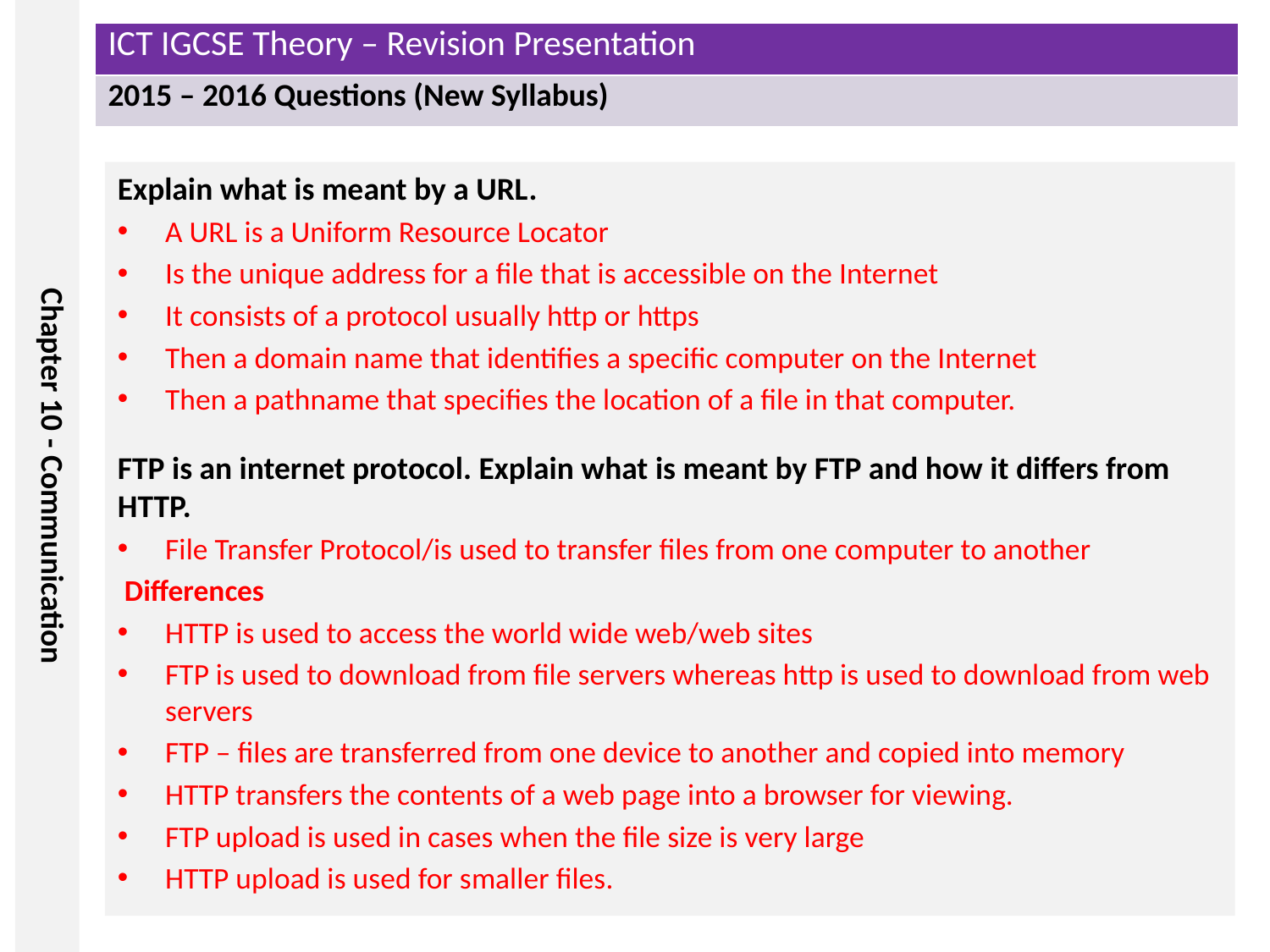

Explain what is meant by a URL.
A URL is a Uniform Resource Locator
Is the unique address for a file that is accessible on the Internet
It consists of a protocol usually http or https
Then a domain name that identifies a specific computer on the Internet
Then a pathname that specifies the location of a file in that computer.

FTP is an internet protocol. Explain what is meant by FTP and how it differs from HTTP.
File Transfer Protocol/is used to transfer files from one computer to another
 Differences
HTTP is used to access the world wide web/web sites
FTP is used to download from file servers whereas http is used to download from web servers
FTP – files are transferred from one device to another and copied into memory
HTTP transfers the contents of a web page into a browser for viewing.
FTP upload is used in cases when the file size is very large
HTTP upload is used for smaller files.